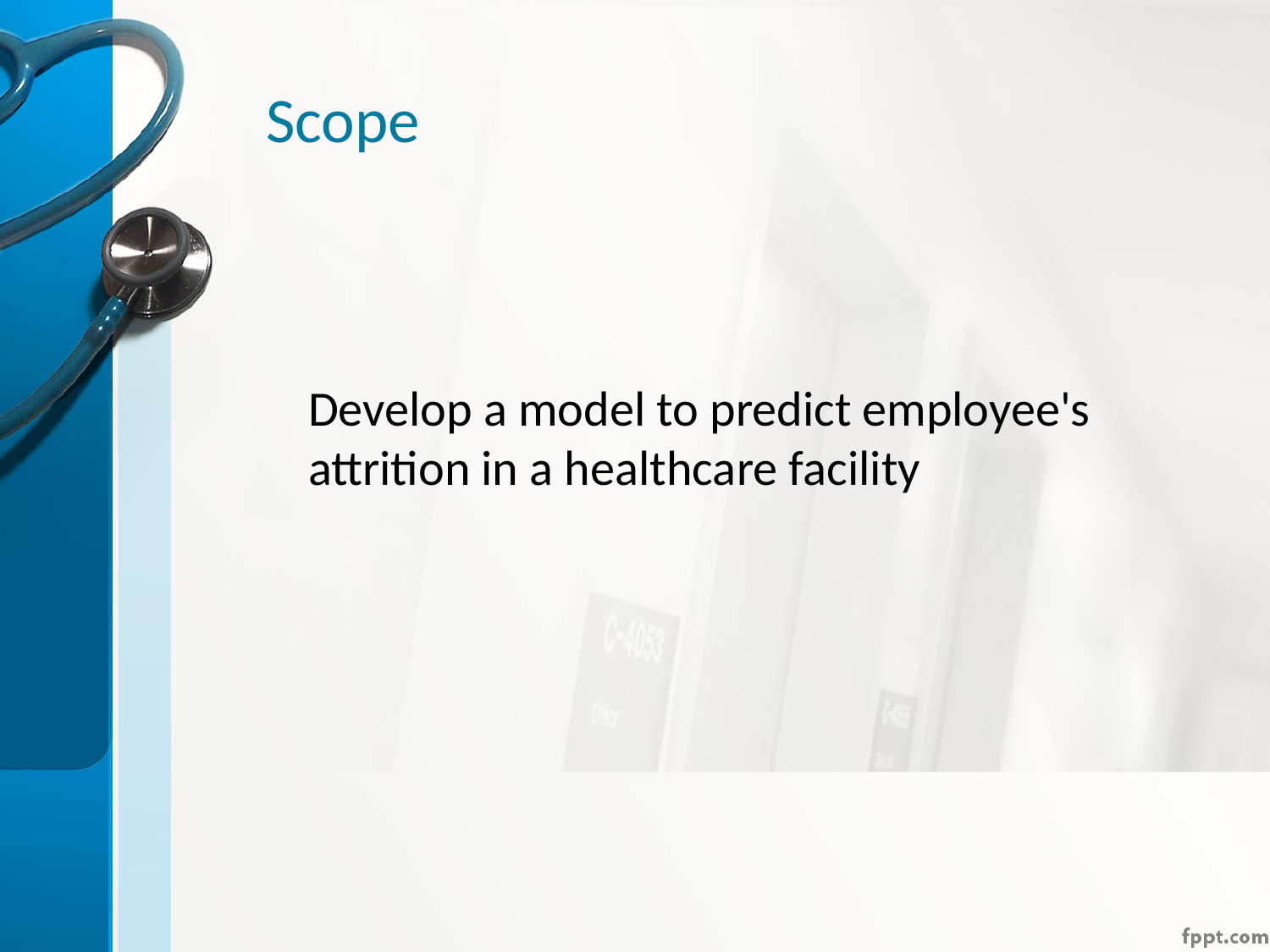

# Scope
Develop a model to predict employee's attrition in a healthcare facility